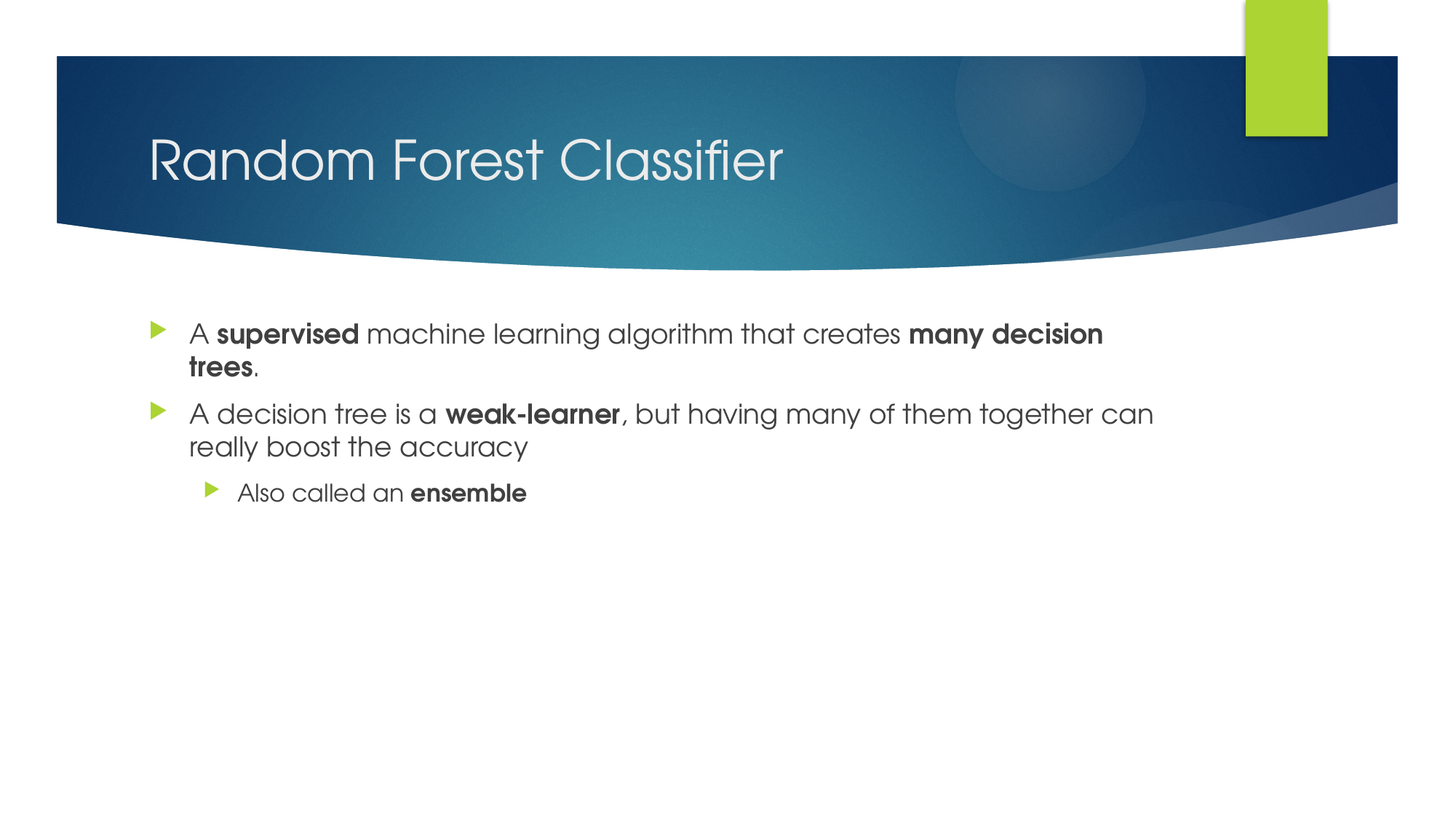

# Random Forest Classifier
A supervised machine learning algorithm that creates many decision trees.
A decision tree is a weak-learner, but having many of them together can really boost the accuracy
Also called an ensemble